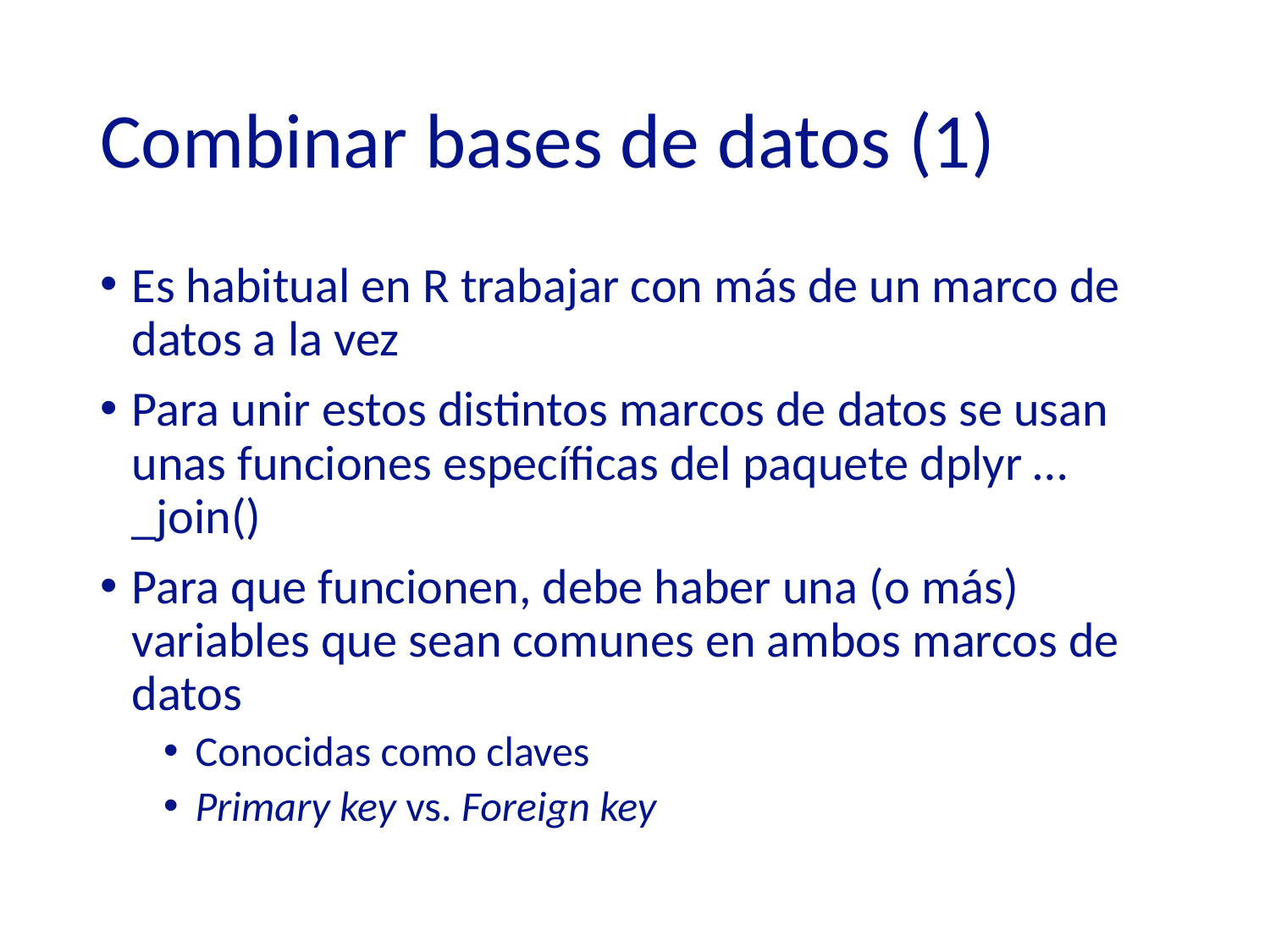

# Combinar bases de datos (1)
Es habitual en R trabajar con más de un marco de datos a la vez
Para unir estos distintos marcos de datos se usan unas funciones específicas del paquete dplyr …_join()
Para que funcionen, debe haber una (o más) variables que sean comunes en ambos marcos de datos
Conocidas como claves
Primary key vs. Foreign key